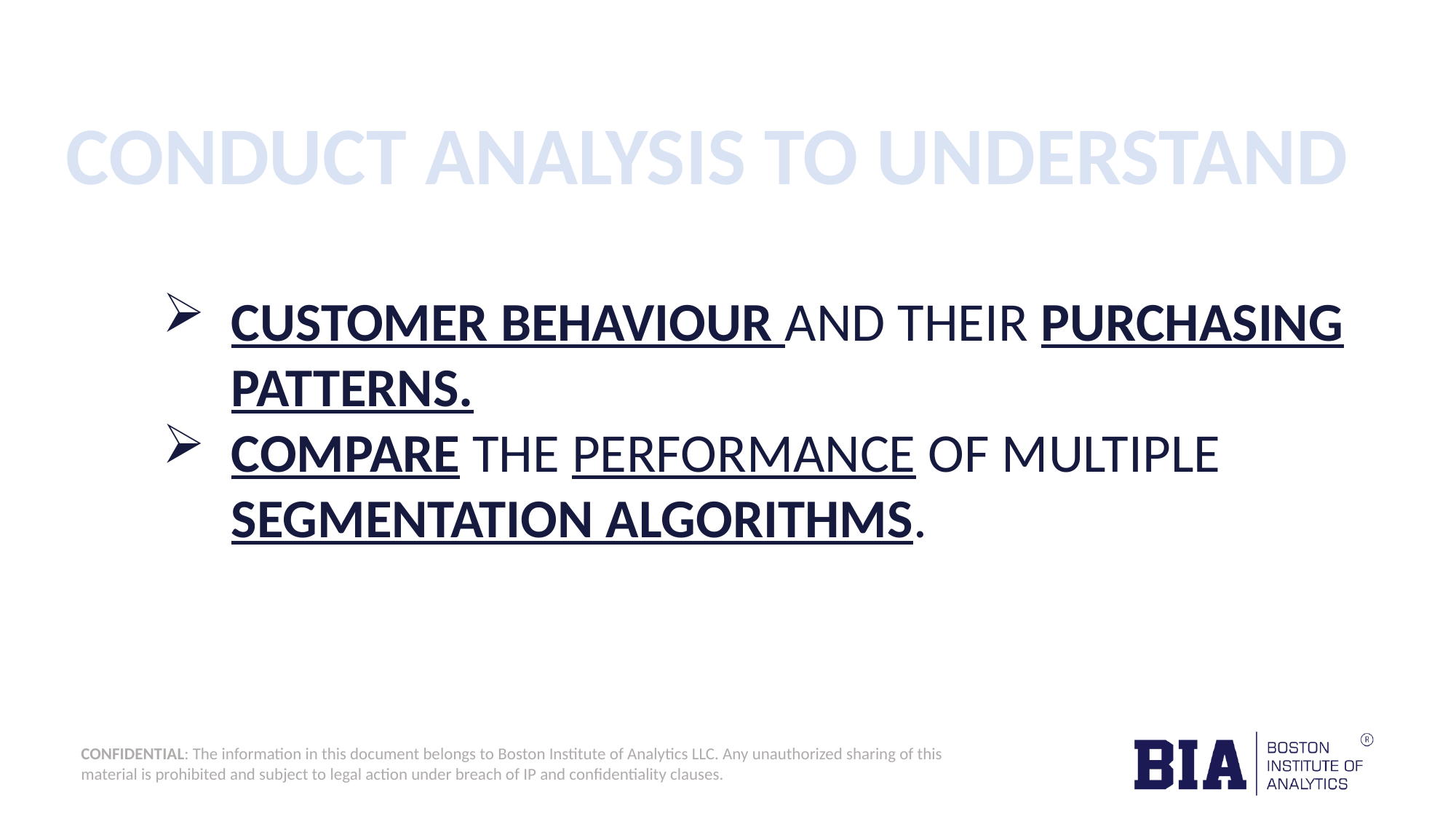

CONDUCT ANALYSIS TO UNDERSTAND
CUSTOMER BEHAVIOUR AND THEIR PURCHASING PATTERNS.
COMPARE THE PERFORMANCE OF MULTIPLE SEGMENTATION ALGORITHMS.